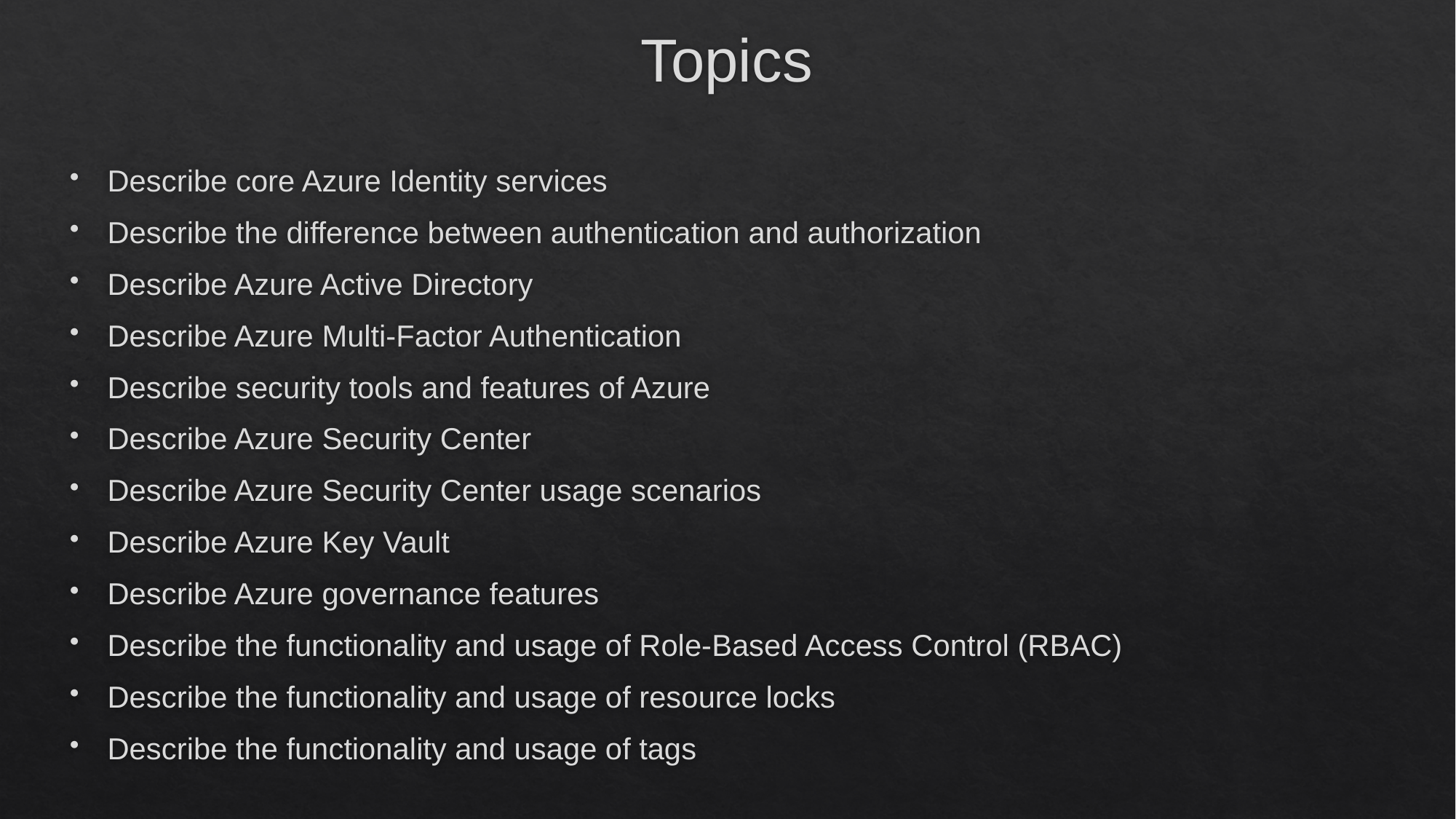

# Topics
Describe core Azure Identity services
Describe the difference between authentication and authorization
Describe Azure Active Directory
Describe Azure Multi-Factor Authentication
Describe security tools and features of Azure
Describe Azure Security Center
Describe Azure Security Center usage scenarios
Describe Azure Key Vault
Describe Azure governance features
Describe the functionality and usage of Role-Based Access Control (RBAC)
Describe the functionality and usage of resource locks
Describe the functionality and usage of tags